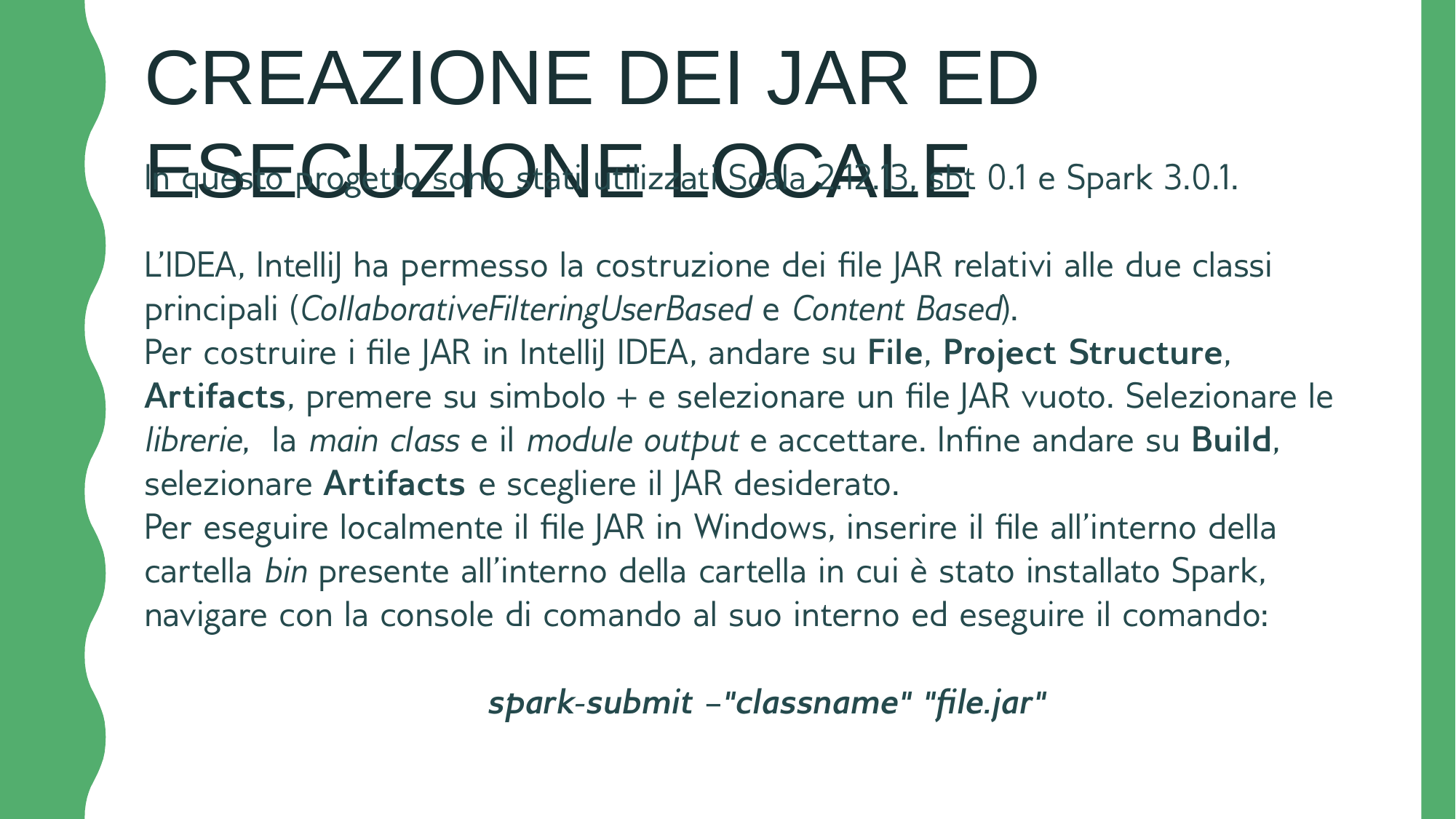

CREAZIONE DEI JAR ED ESECUZIONE LOCALE
In questo progetto sono stati utilizzati Scala 2.12.13, sbt 0.1 e Spark 3.0.1.

L’IDEA, IntelliJ ha permesso la costruzione dei file JAR relativi alle due classi principali (CollaborativeFilteringUserBased e Content Based).
Per costruire i file JAR in IntelliJ IDEA, andare su File, Project Structure, Artifacts, premere su simbolo + e selezionare un file JAR vuoto. Selezionare le librerie,  la main class e il module output e accettare. Infine andare su Build, selezionare Artifacts e scegliere il JAR desiderato.
Per eseguire localmente il file JAR in Windows, inserire il file all’interno della cartella bin presente all’interno della cartella in cui è stato installato Spark, navigare con la console di comando al suo interno ed eseguire il comando:

spark-submit –"classname" "file.jar"